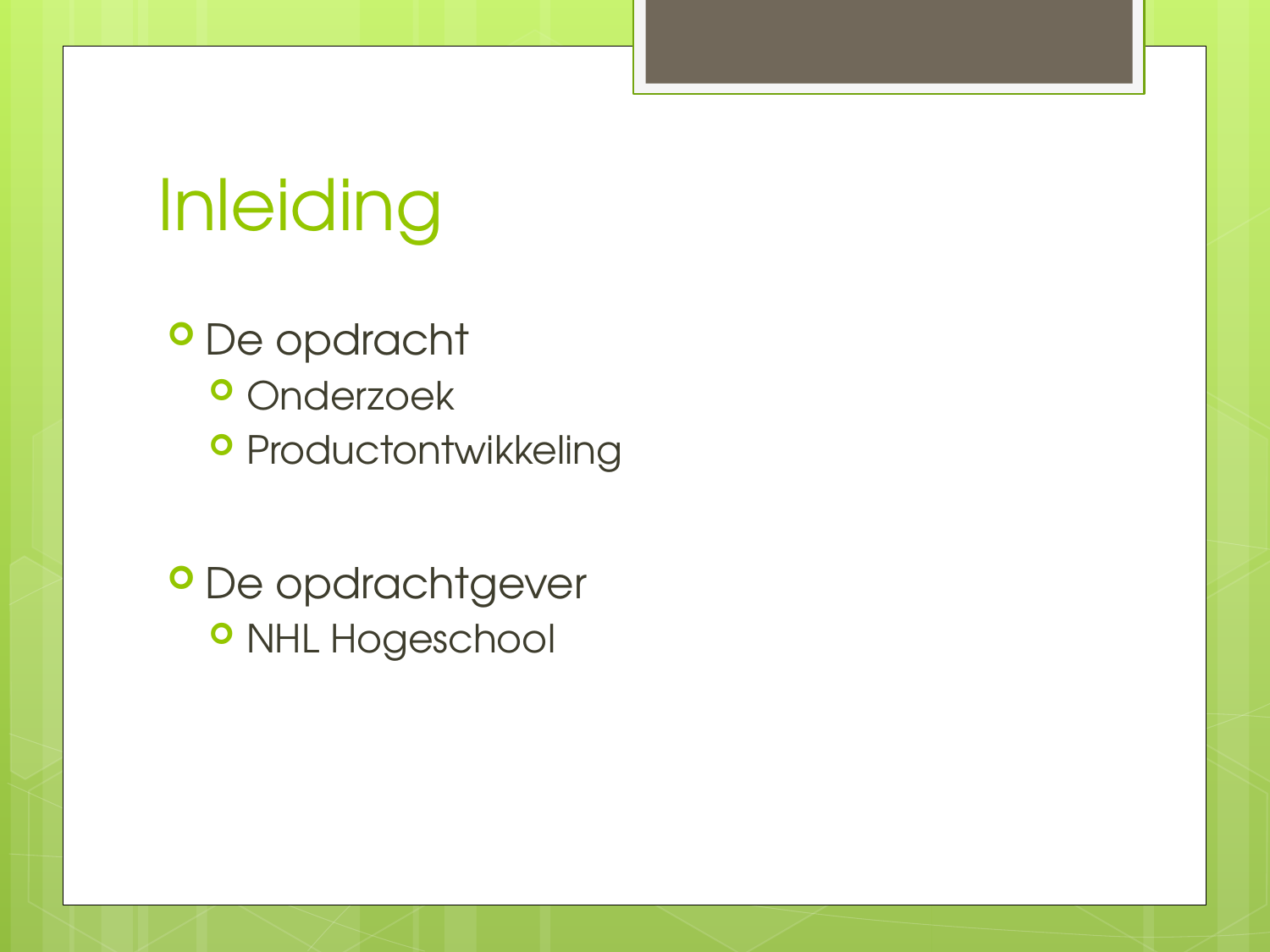

# Inleiding
De opdracht
Onderzoek
Productontwikkeling

De opdrachtgever
NHL Hogeschool